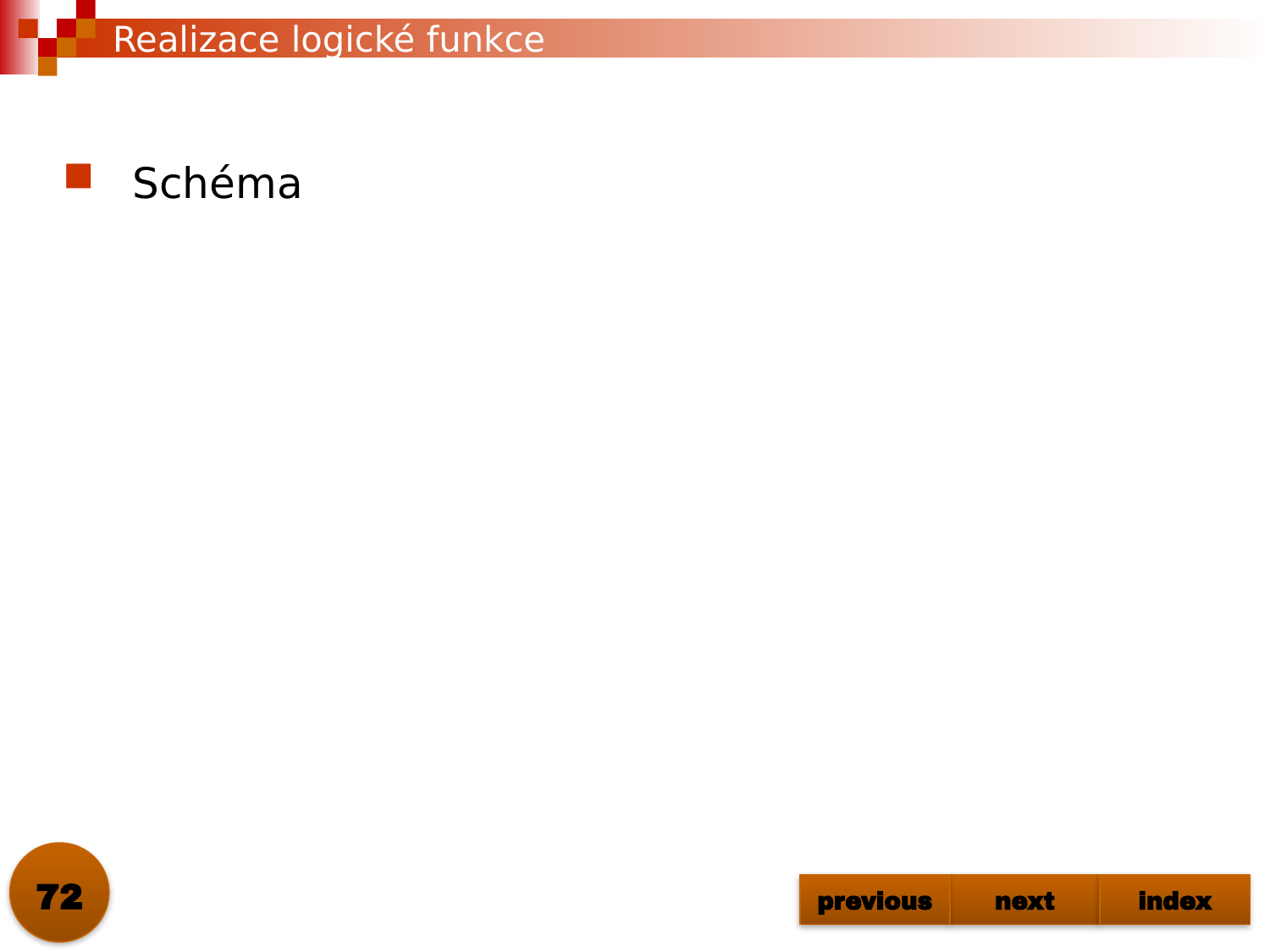

# Realizace logické funkce
Schéma

72
previous
next
index